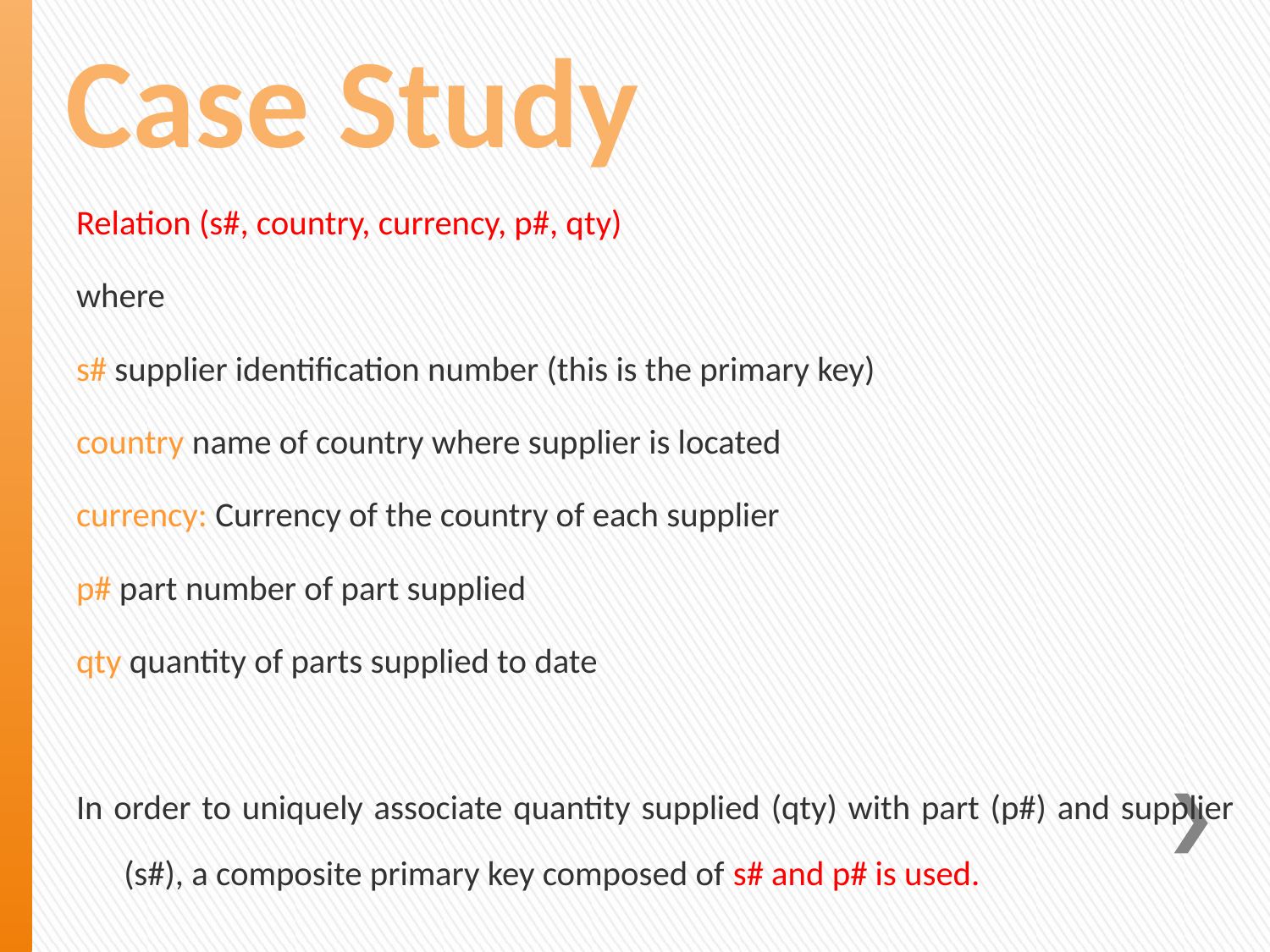

# Case Study
Relation (s#, country, currency, p#, qty)
where
s# supplier identification number (this is the primary key)
country name of country where supplier is located
currency: Currency of the country of each supplier
p# part number of part supplied
qty quantity of parts supplied to date

In order to uniquely associate quantity supplied (qty) with part (p#) and supplier (s#), a composite primary key composed of s# and p# is used.